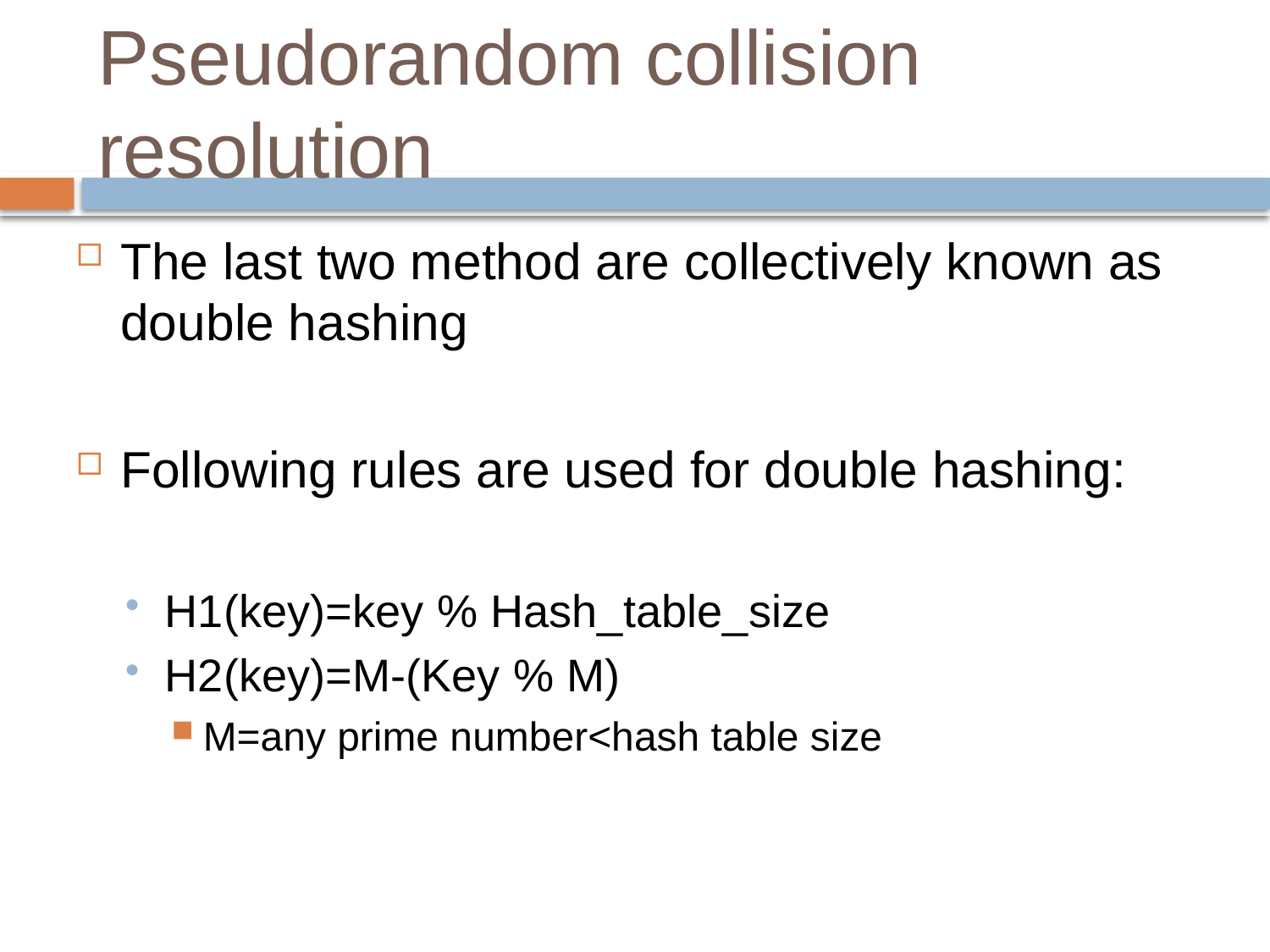

# Pseudorandom collision resolution
The last two method are collectively known as double hashing

Following rules are used for double hashing:

H1(key)=key % Hash_table_size
H2(key)=M-(Key % M)
M=any prime number<hash table size